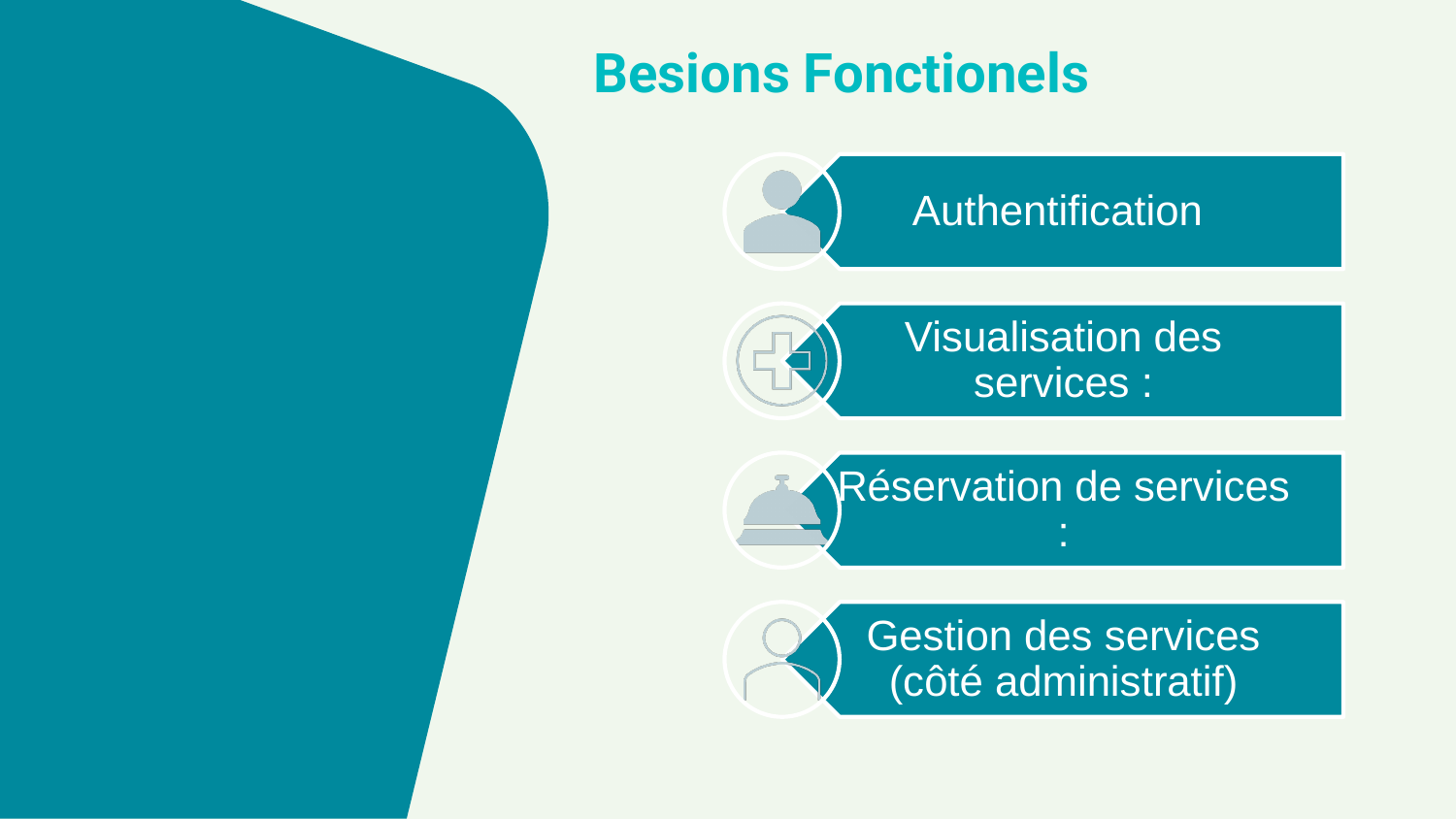

# Besions Fonctionels
Authentification
Visualisation des services :
Réservation de services :
Gestion des services (côté administratif)